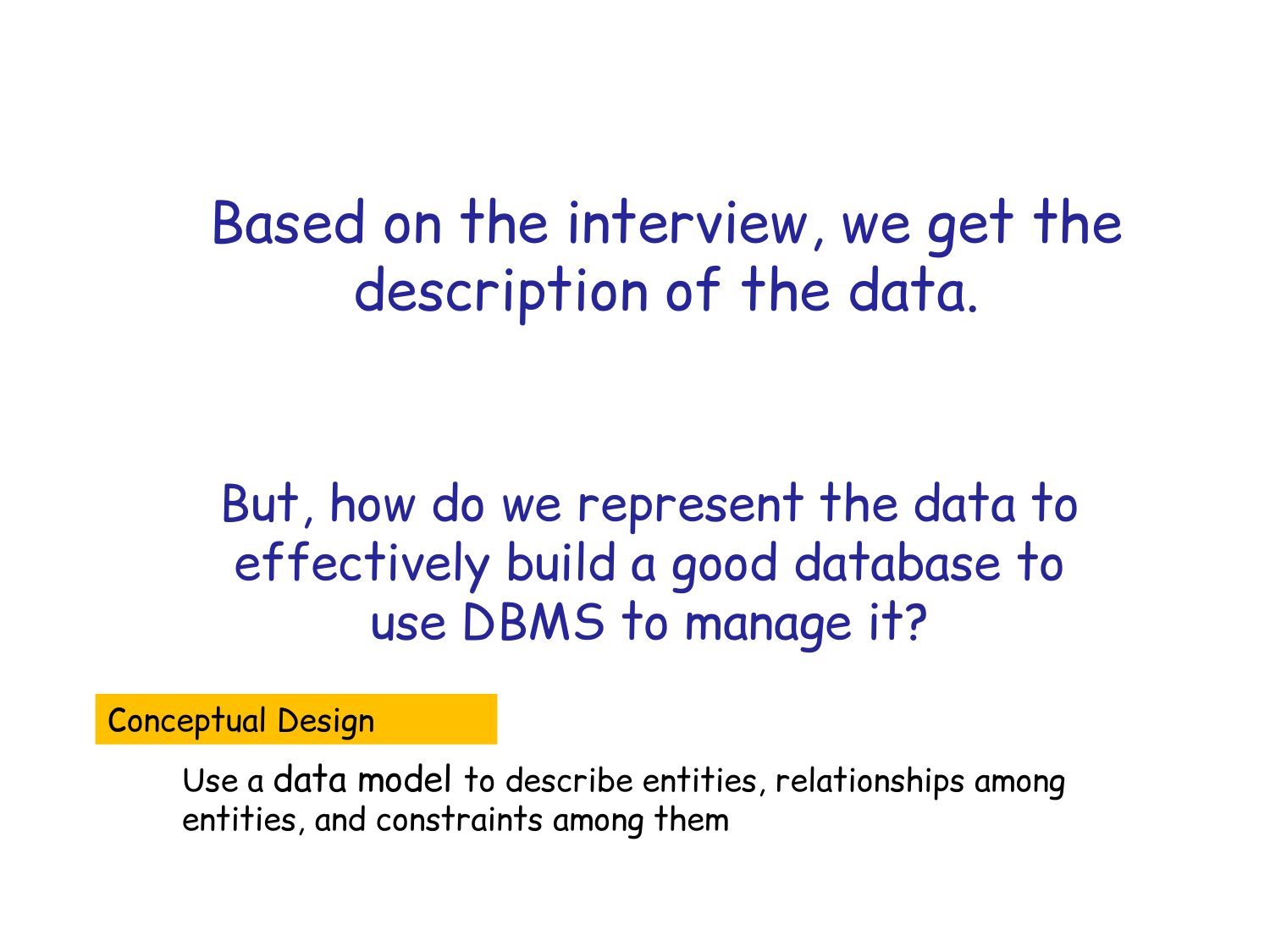

Based on the interview, we get the description of the data.
But, how do we represent the data to effectively build a good database to use DBMS to manage it?
Conceptual Design
Use a data model to describe entities, relationships among entities, and constraints among them